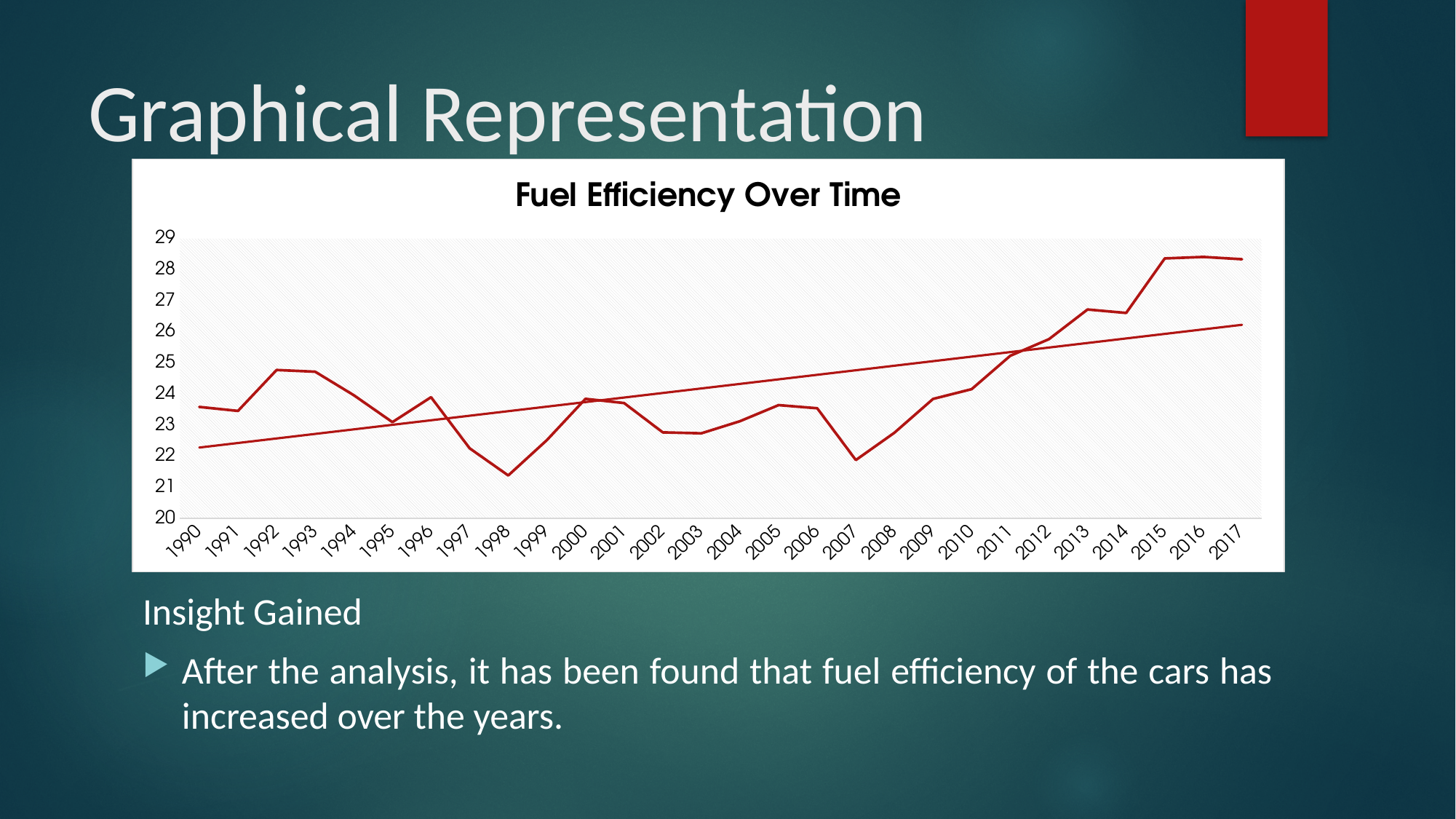

# Graphical Representation

### Chart: Fuel Efficiency Over Time

| Category | Total |
|---|---|
| 1990 | 23.584415584415584 |
| 1991 | 23.45631067961165 |
| 1992 | 24.771653543307085 |
| 1993 | 24.71698113207547 |
| 1994 | 23.9609375 |
| 1995 | 23.094827586206897 |
| 1996 | 23.895652173913042 |
| 1997 | 22.253012048192772 |
| 1998 | 21.379310344827587 |
| 1999 | 22.517543859649123 |
| 2000 | 23.843478260869563 |
| 2001 | 23.708333333333332 |
| 2002 | 22.765853658536585 |
| 2003 | 22.735294117647058 |
| 2004 | 23.125 |
| 2005 | 23.642512077294686 |
| 2006 | 23.54123711340206 |
| 2007 | 21.87425149700599 |
| 2008 | 22.75465838509317 |
| 2009 | 23.840336134453782 |
| 2010 | 24.155797101449274 |
| 2011 | 25.229390681003583 |
| 2012 | 25.762857142857143 |
| 2013 | 26.717391304347824 |
| 2014 | 26.606617647058822 |
| 2015 | 28.359062042012702 |
| 2016 | 28.40858117991224 |
| 2017 | 28.333125778331258 |

Insight Gained
After the analysis, it has been found that fuel efficiency of the cars has increased over the years.